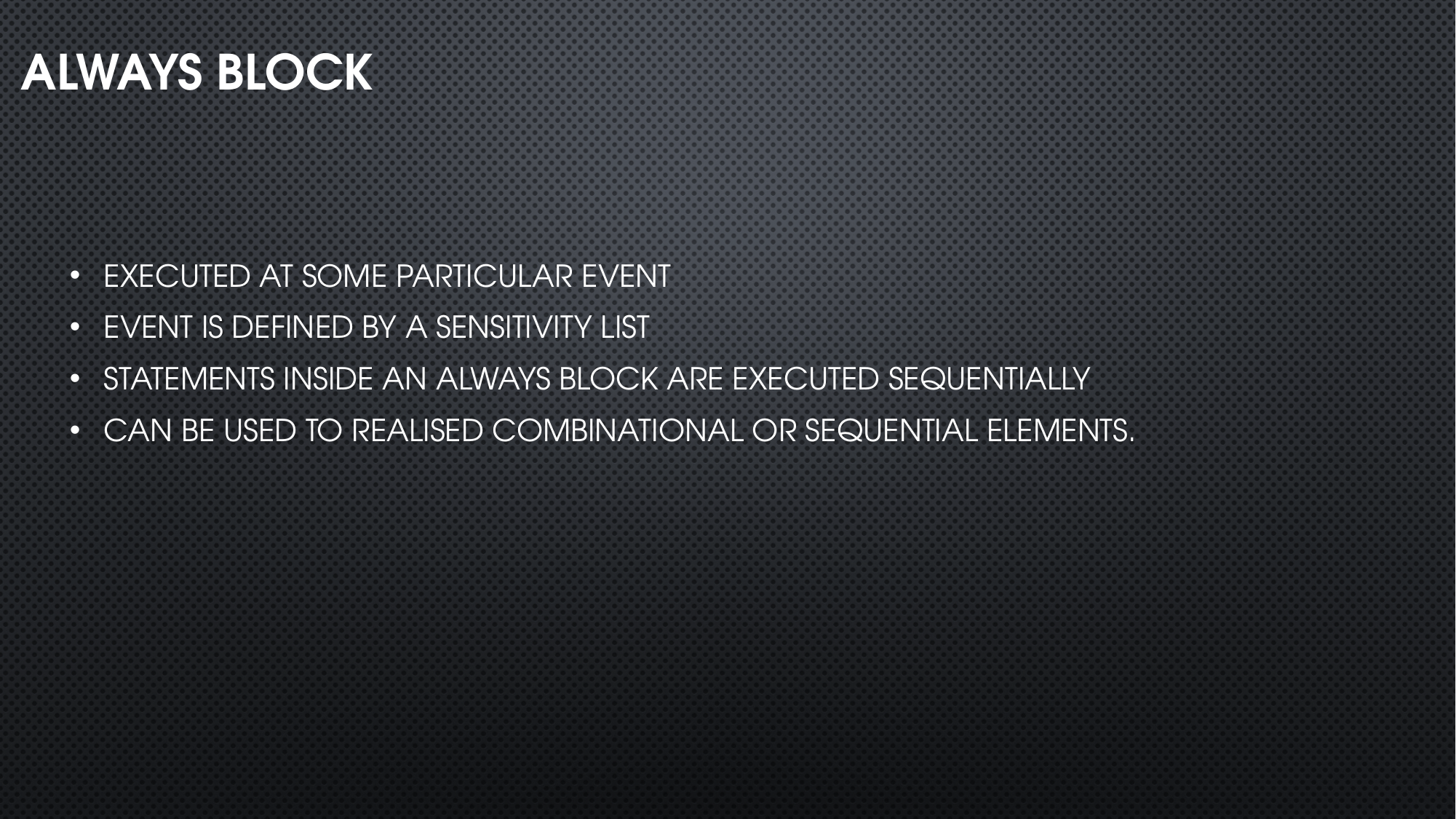

# Always Block
Executed at some particular event
Event is defined by a sensitivity List
Statements inside an always block are executed sequentially
Can be used to realised combinational or sequential elements.